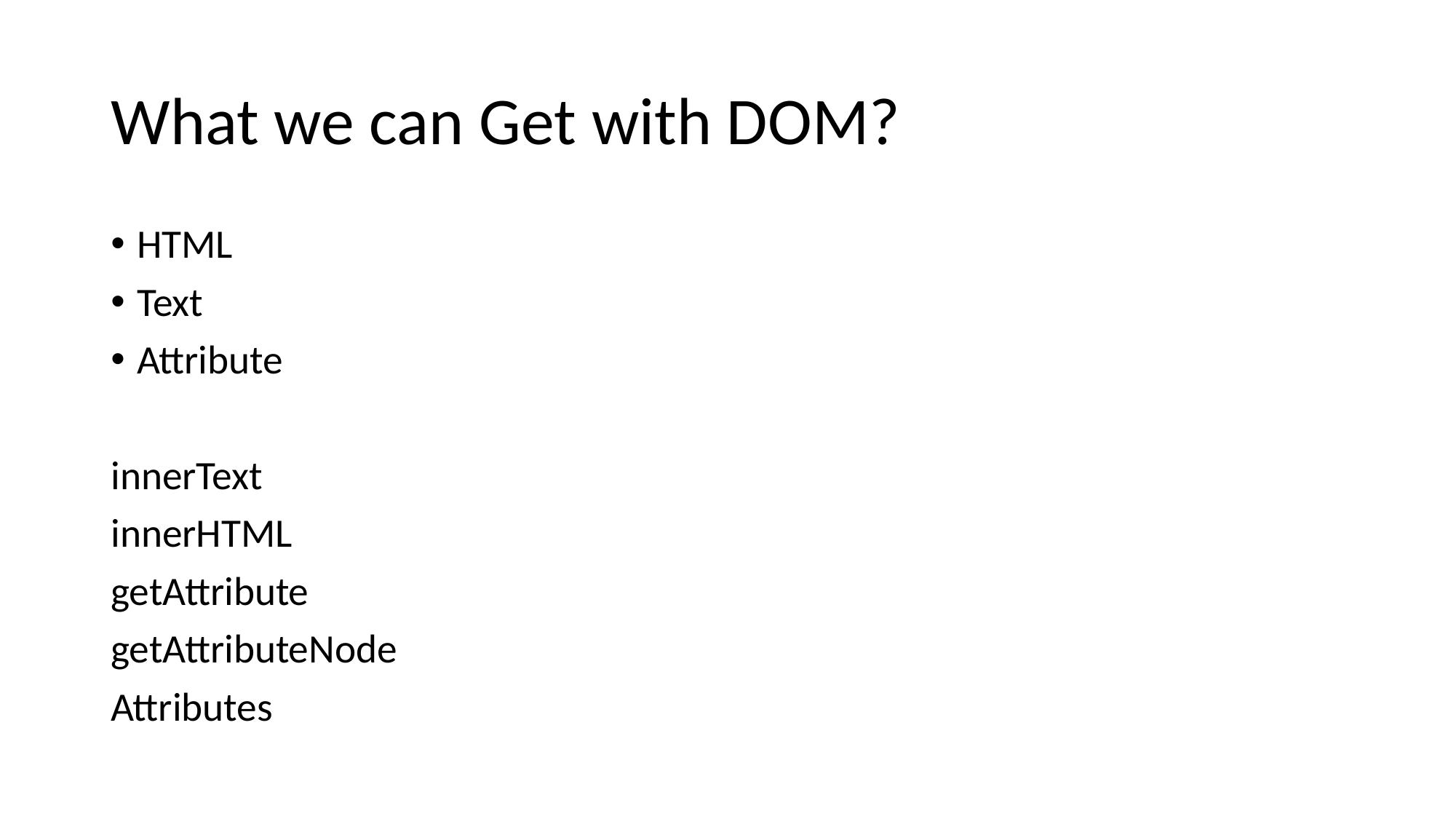

# What we can Get with DOM?
HTML
Text
Attribute

innerText
innerHTML
getAttribute
getAttributeNode
Attributes